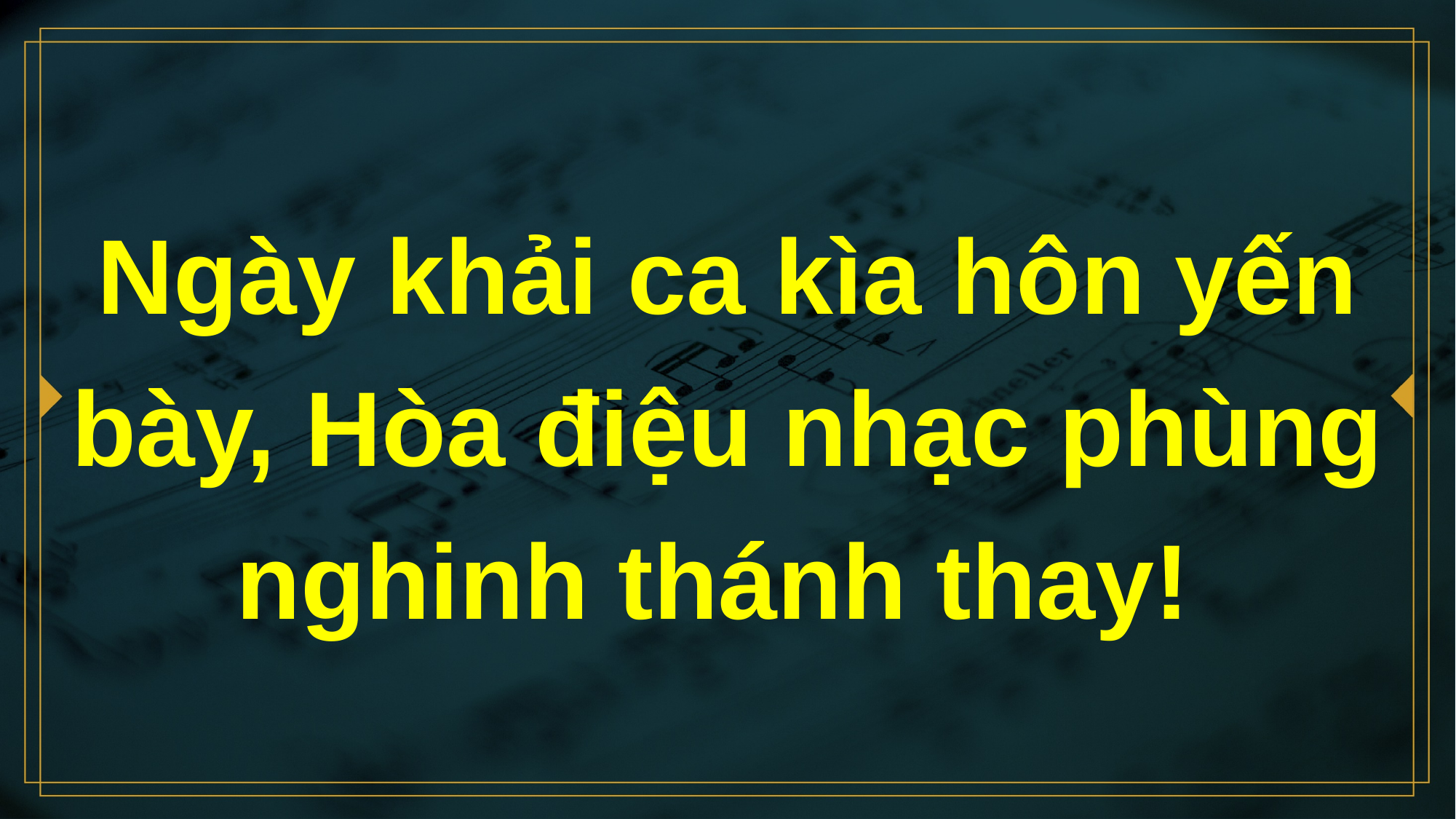

# Ngày khải ca kìa hôn yến bày, Hòa điệu nhạc phùng nghinh thánh thay!